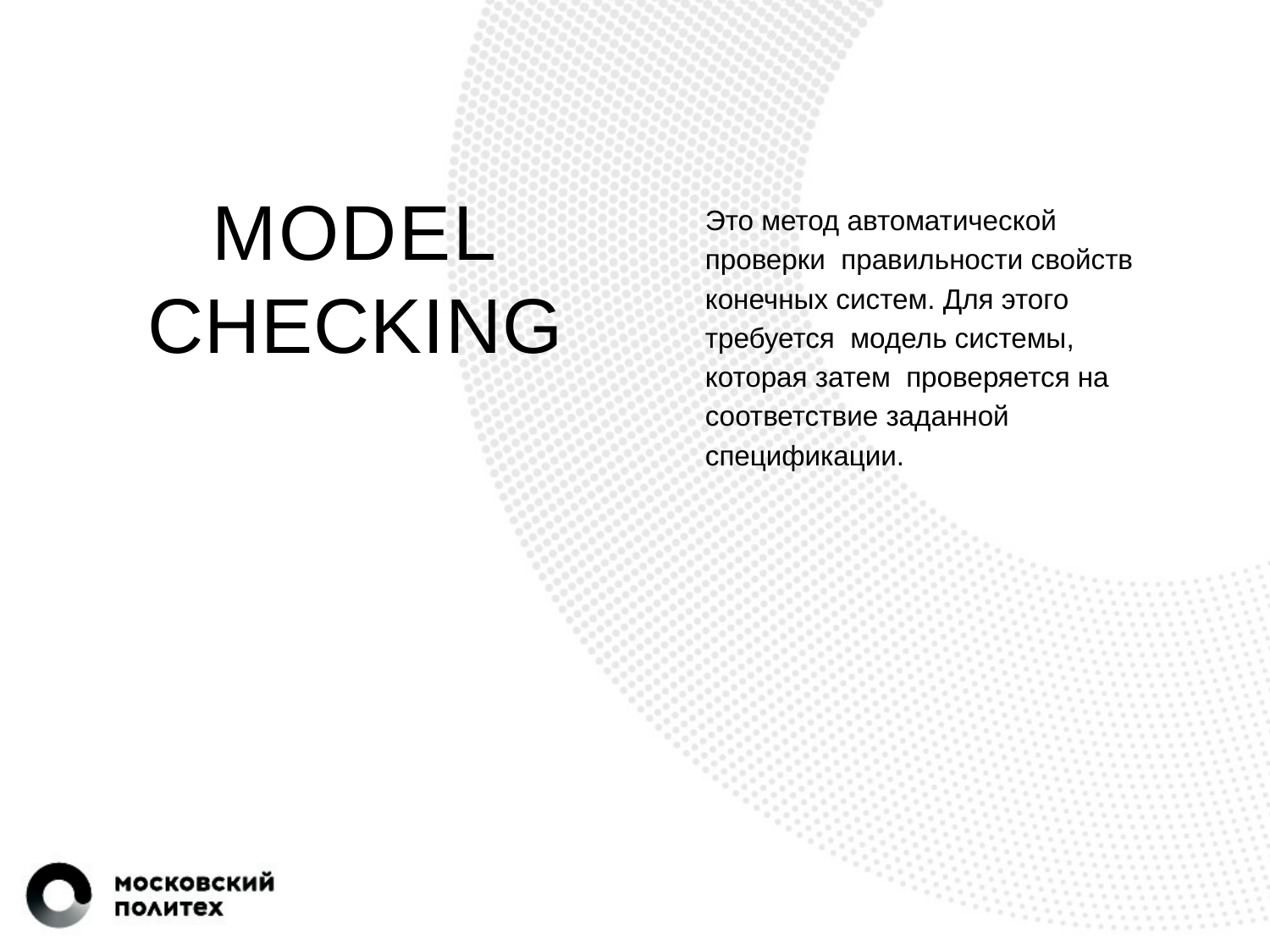

# MODEL CHECKING
Это метод автоматической проверки  правильности свойств конечных систем. Для этого требуется  модель системы, которая затем  проверяется на соответствие заданной  спецификации.